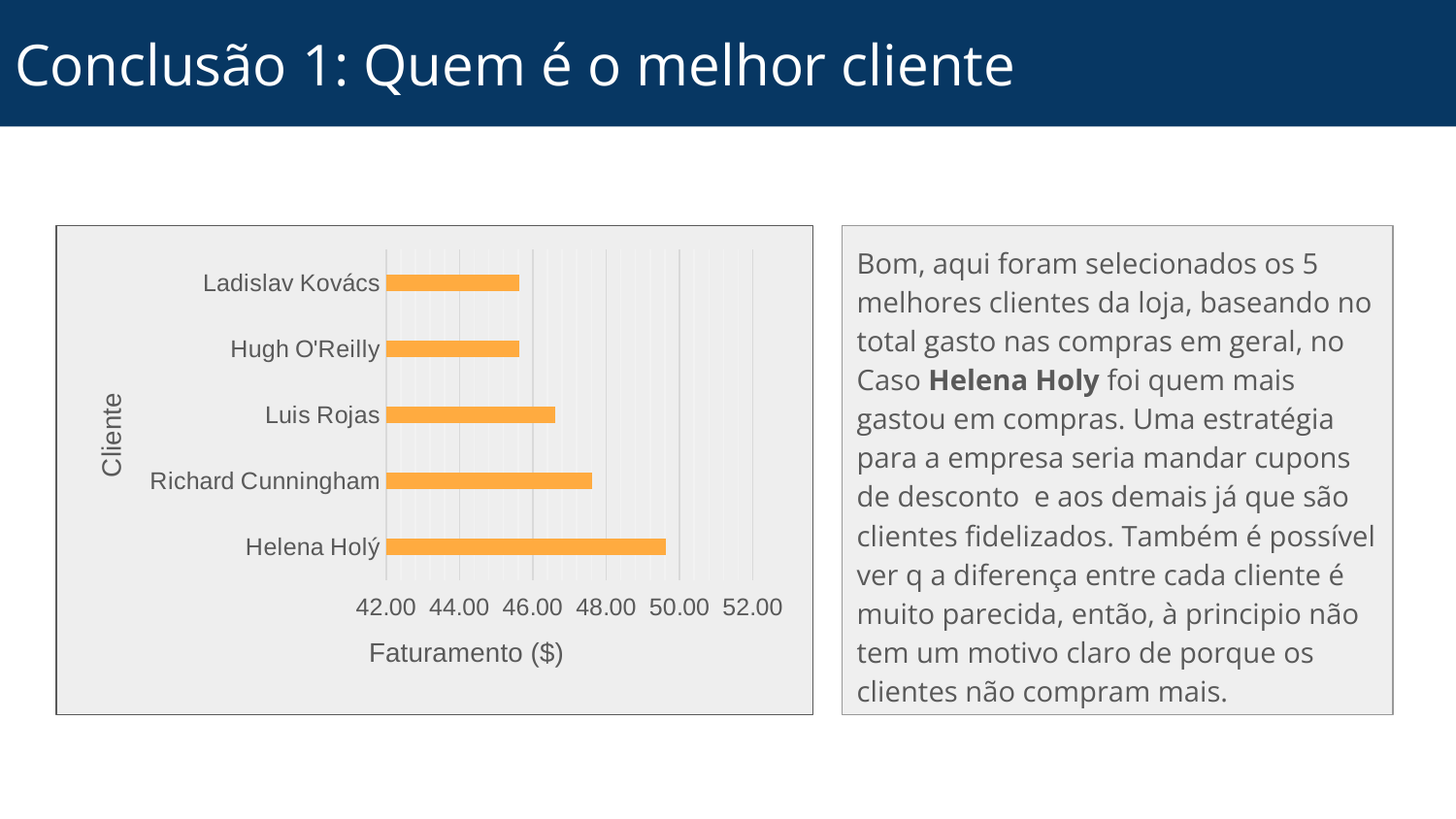

# Conclusão 1: Quem é o melhor cliente

Bom, aqui foram selecionados os 5 melhores clientes da loja, baseando no total gasto nas compras em geral, no Caso Helena Holy foi quem mais gastou em compras. Uma estratégia para a empresa seria mandar cupons de desconto  e aos demais já que são clientes fidelizados. Também é possível ver q a diferença entre cada cliente é muito parecida, então, à principio não tem um motivo claro de porque os clientes não compram mais.

### Chart

| Category | Total Gasto |
|---|---|
| Helena Holý | 49.62 |
| Richard Cunningham | 47.62 |
| Luis Rojas | 46.62 |
| Hugh O'Reilly | 45.62 |
| Ladislav Kovács | 45.62 |